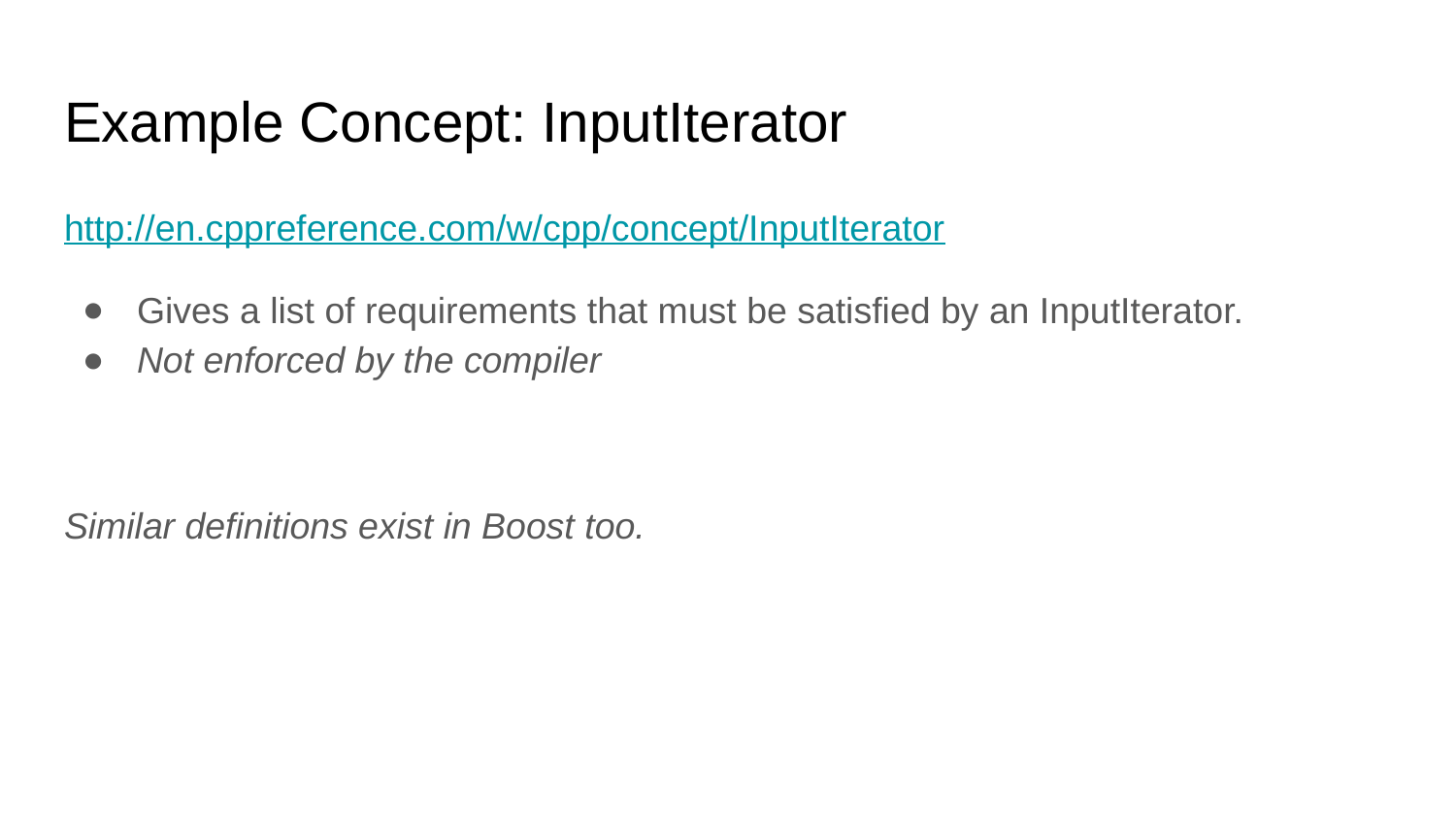

# Example Concept: InputIterator
http://en.cppreference.com/w/cpp/concept/InputIterator
Gives a list of requirements that must be satisfied by an InputIterator.
Not enforced by the compiler

Similar definitions exist in Boost too.